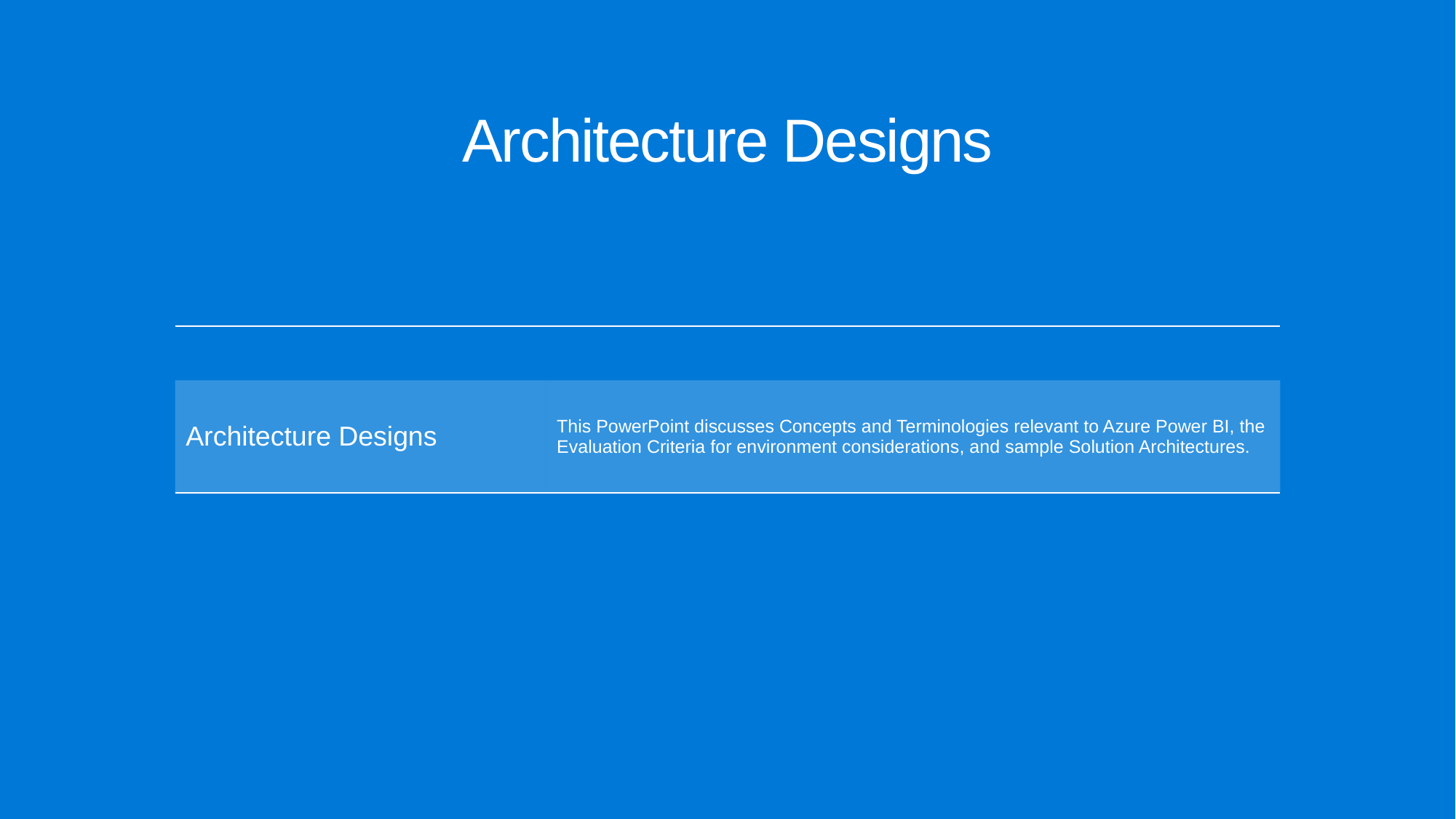

# Architecture Designs
|  |  |
| --- | --- |
| Architecture Designs | This PowerPoint discusses Concepts and Terminologies relevant to Azure Power BI, the Evaluation Criteria for environment considerations, and sample Solution Architectures. |